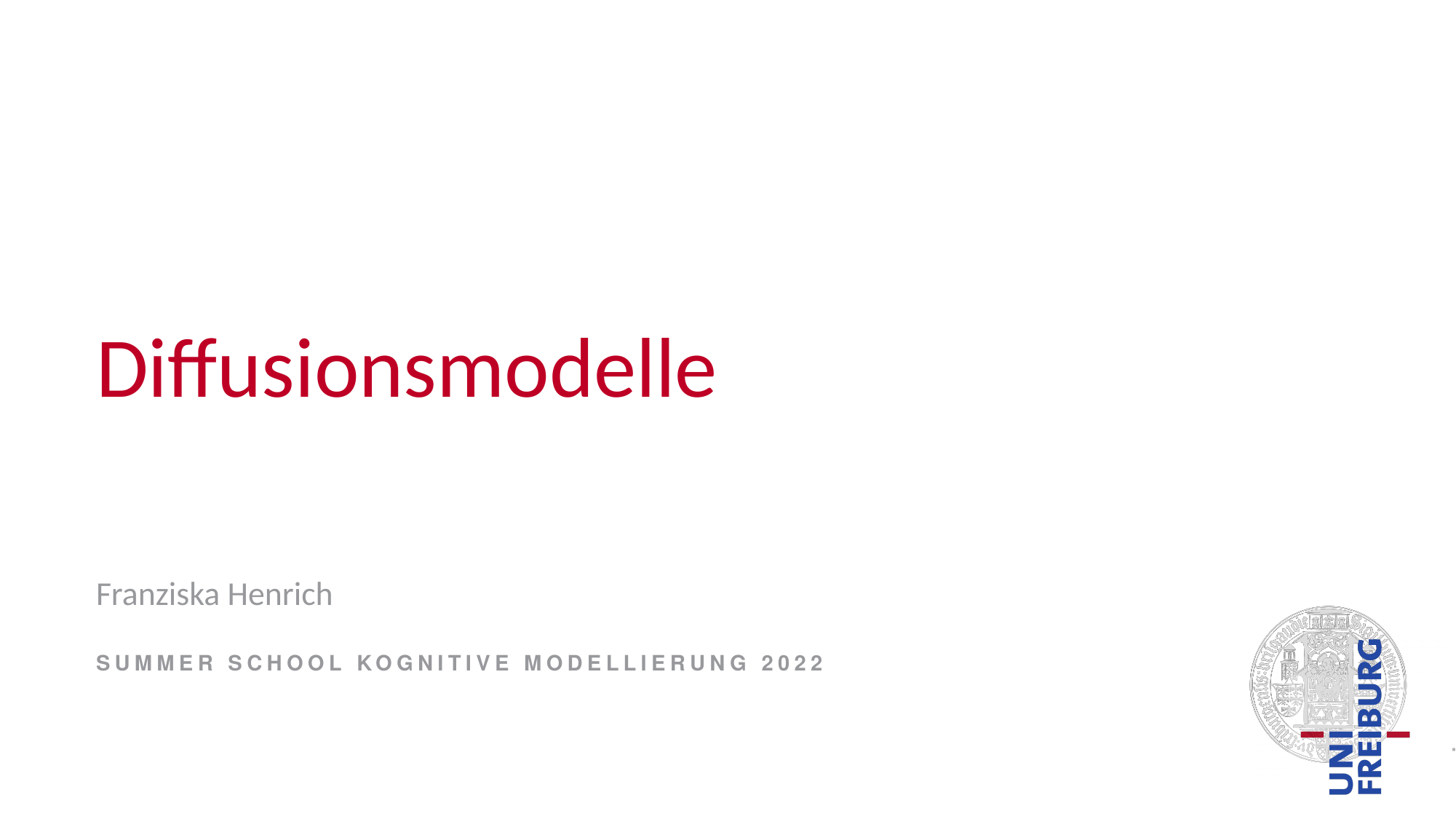

# Diffusionsmodelle

Franziska Henrich
SUMMER SCHOOL KOGNITIVE MODELLIERUNG 2022